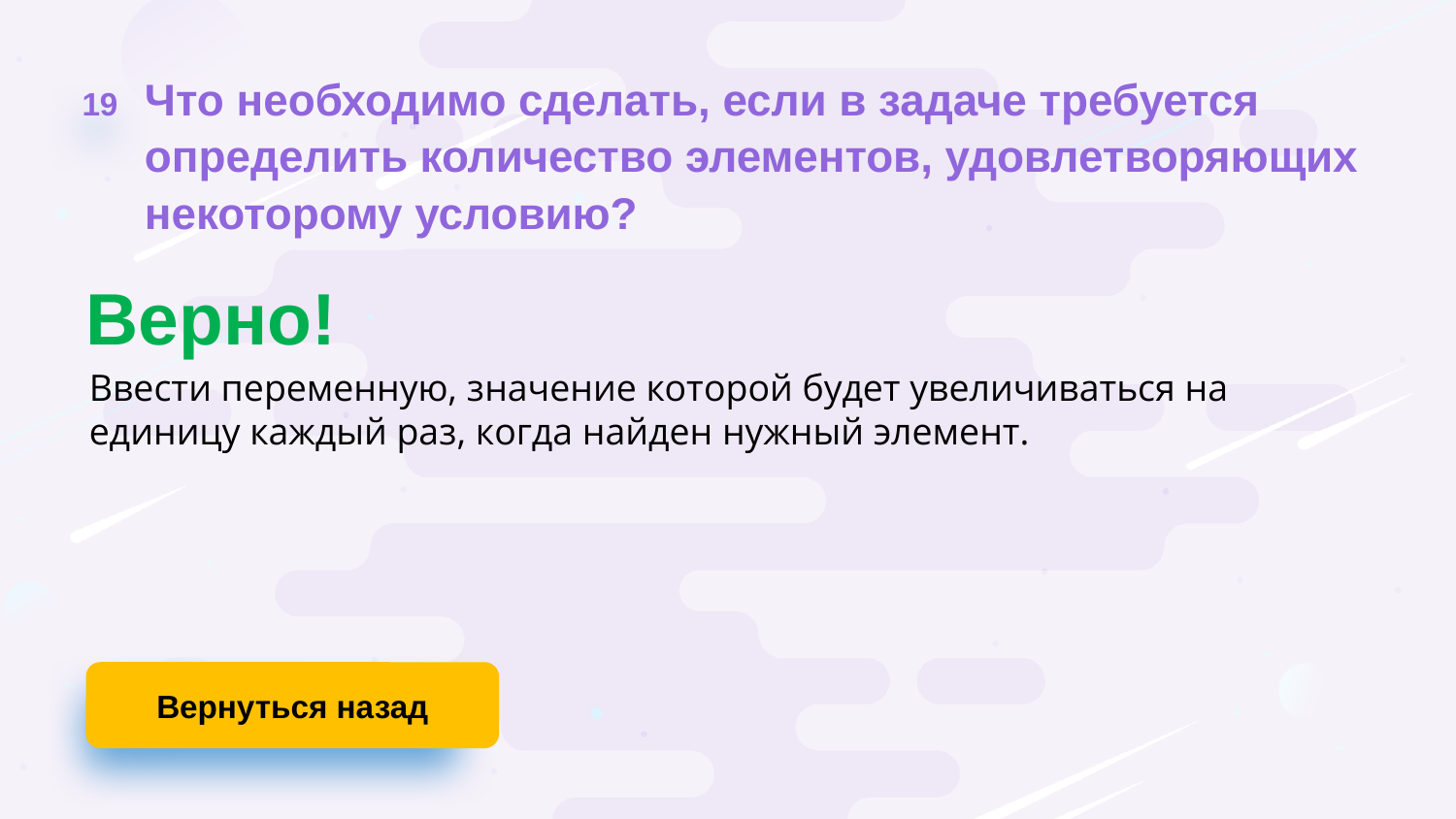

19
Что необходимо сделать, если в задаче требуется определить количество элементов, удовлетворяющих некоторому условию?
Верно!
Ввести переменную, значение которой будет увеличиваться на единицу каждый раз, когда найден нужный элемент.
Вернуться назад